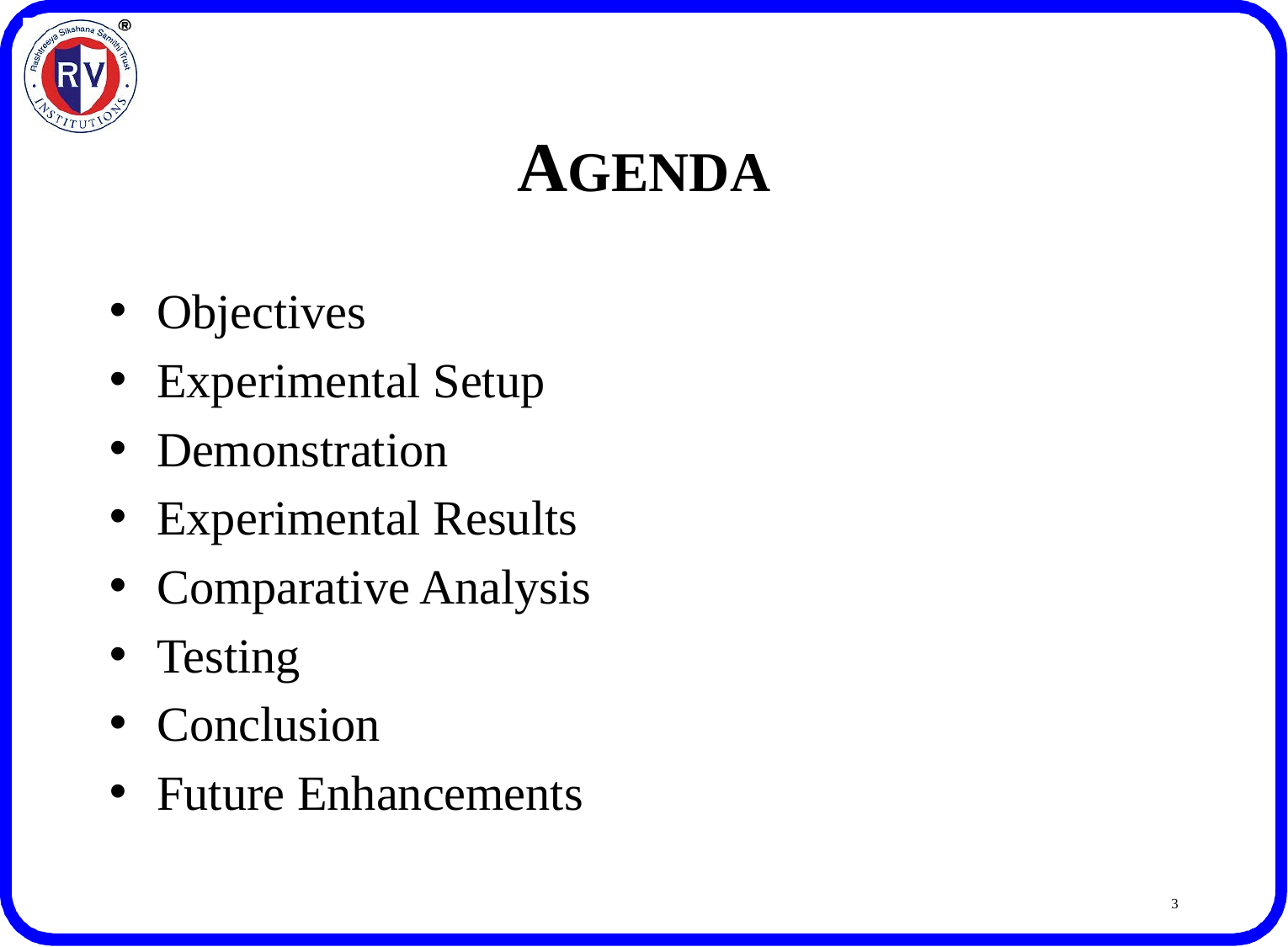

# AGENDA
Objectives
Experimental Setup
Demonstration
Experimental Results
Comparative Analysis
Testing
Conclusion
Future Enhancements
3